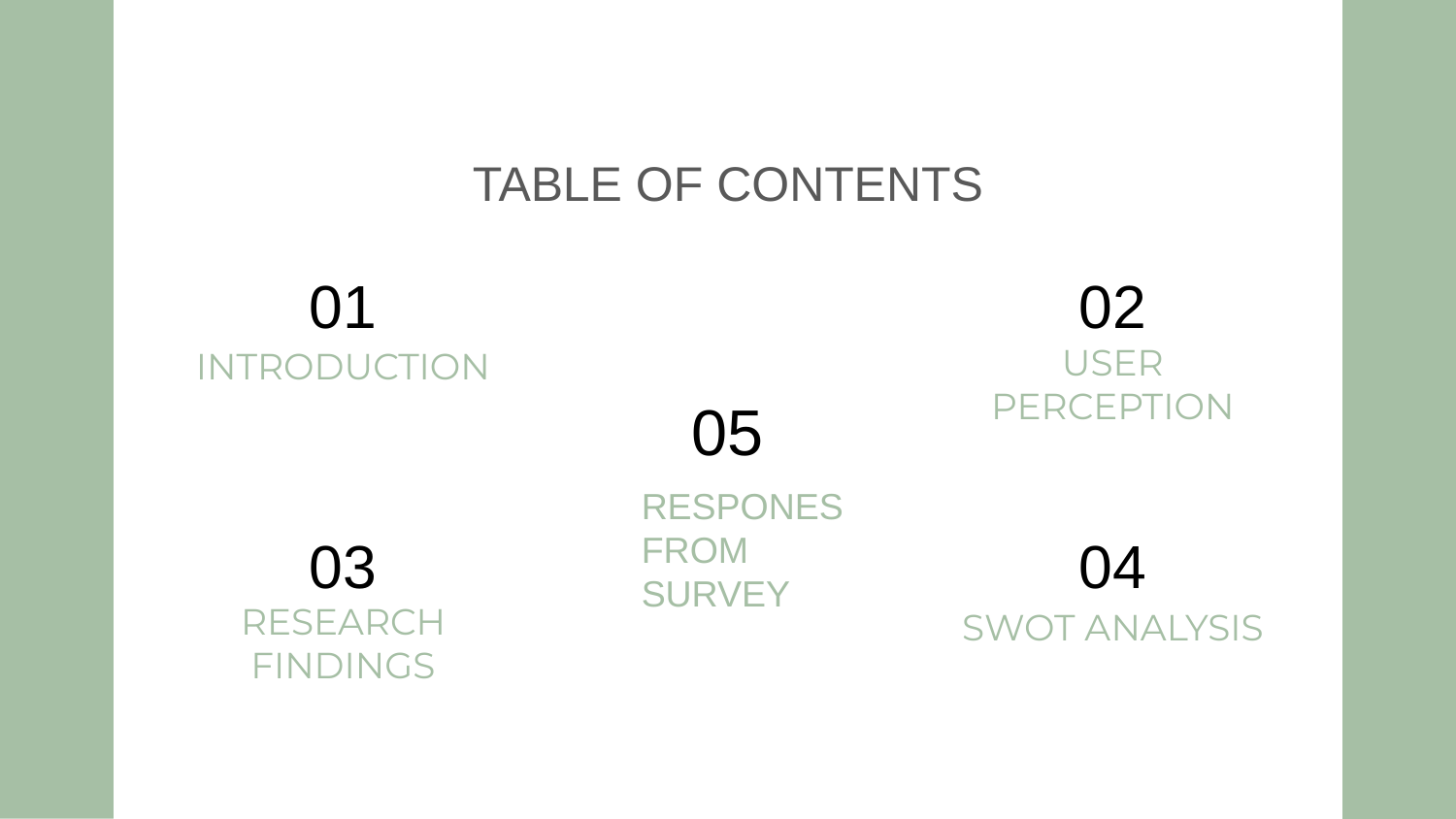

TABLE OF CONTENTS
# 01
02
USER PERCEPTION
INTRODUCTION
05
RESPONES FROM SURVEY
03
04
RESEARCH FINDINGS
SWOT ANALYSIS